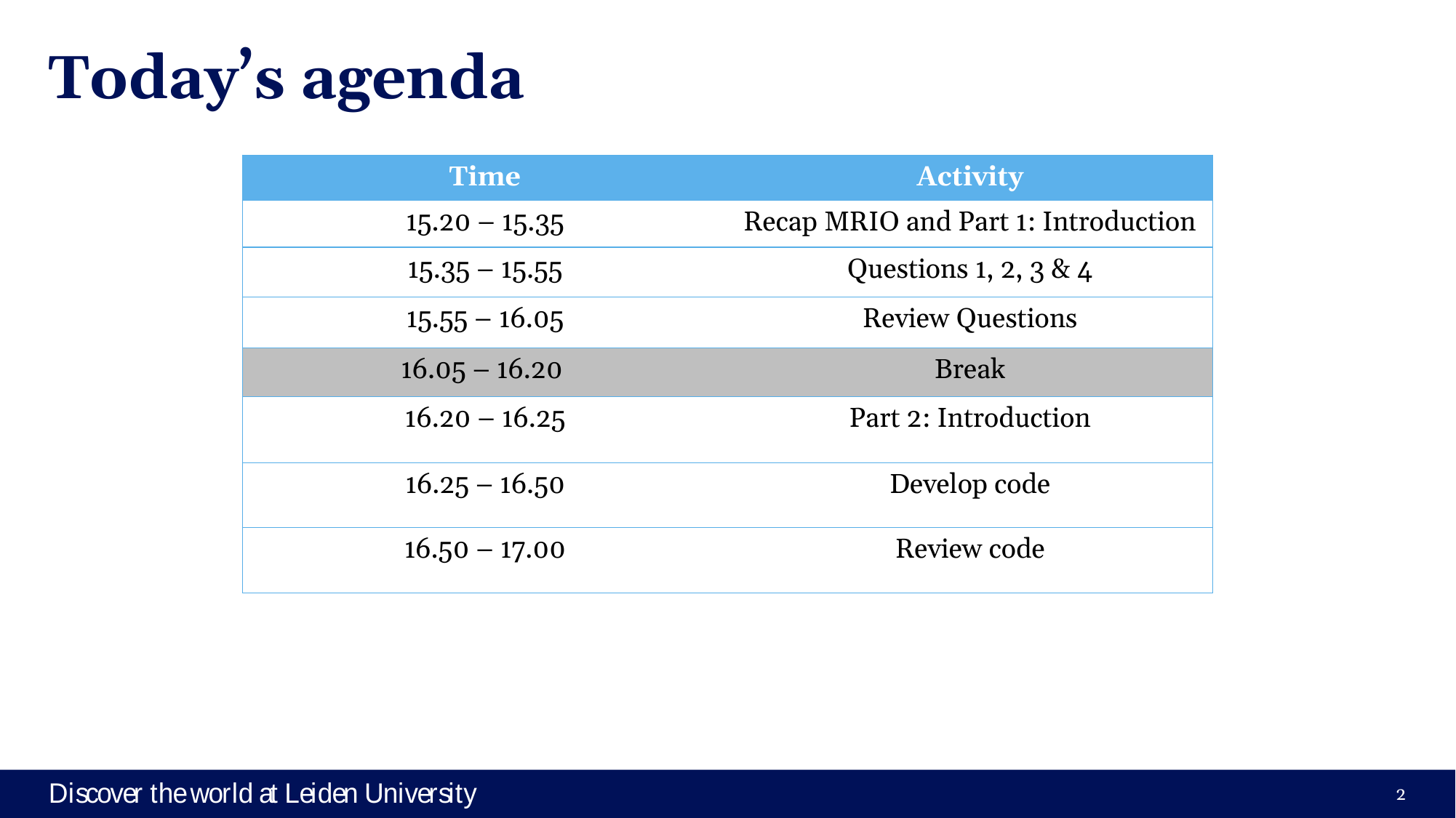

# Today’s agenda
| Time | Activity |
| --- | --- |
| 15.20 – 15.35 | Recap MRIO and Part 1: Introduction |
| 15.35 – 15.55 | Questions 1, 2, 3 & 4 |
| 15.55 – 16.05 | Review Questions |
| 16.05 – 16.20 | Break |
| 16.20 – 16.25 | Part 2: Introduction |
| 16.25 – 16.50 | Develop code |
| 16.50 – 17.00 | Review code |
2